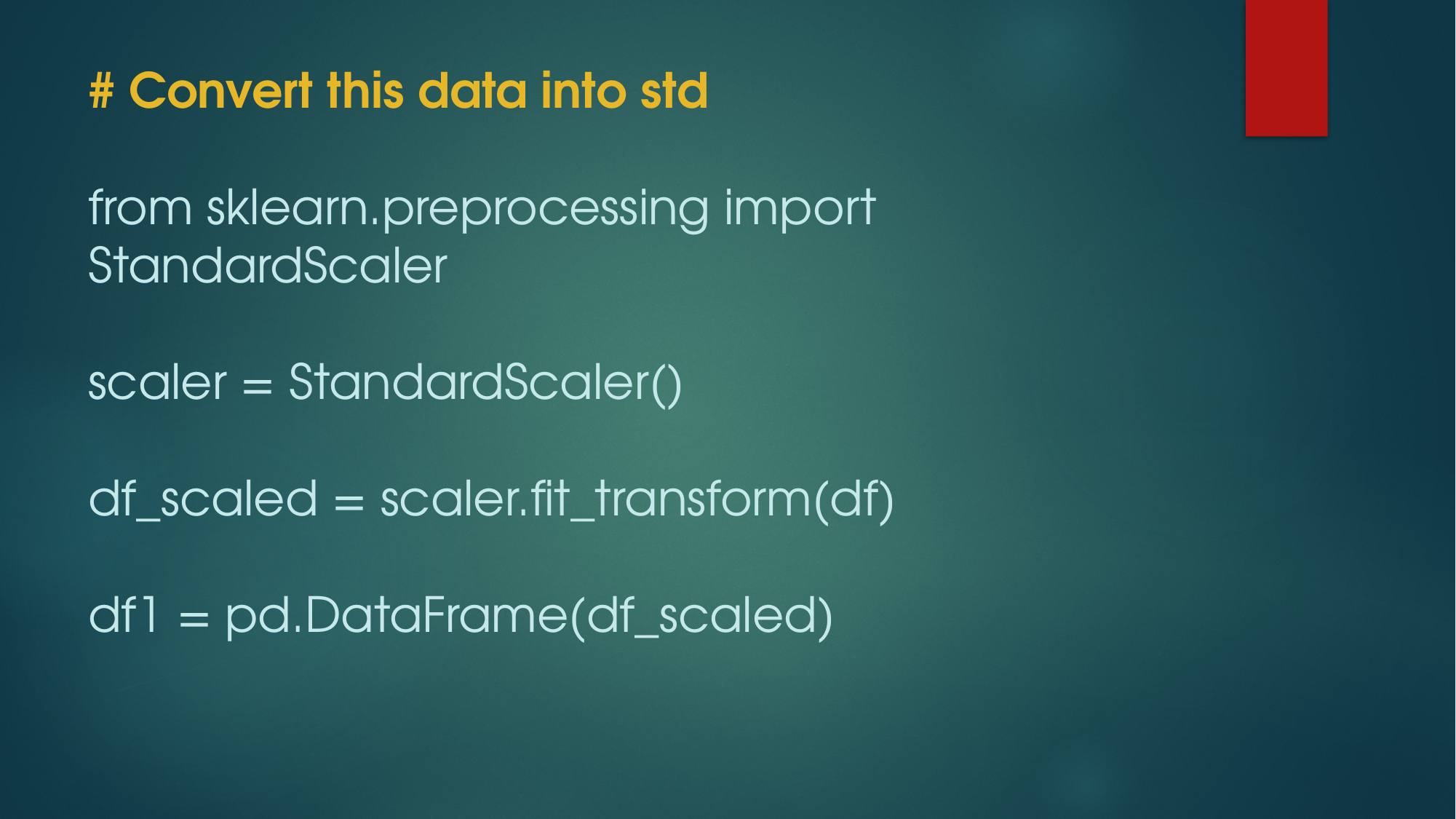

# # Convert this data into std from sklearn.preprocessing import StandardScaler scaler = StandardScaler() df_scaled = scaler.fit_transform(df) df1 = pd.DataFrame(df_scaled)